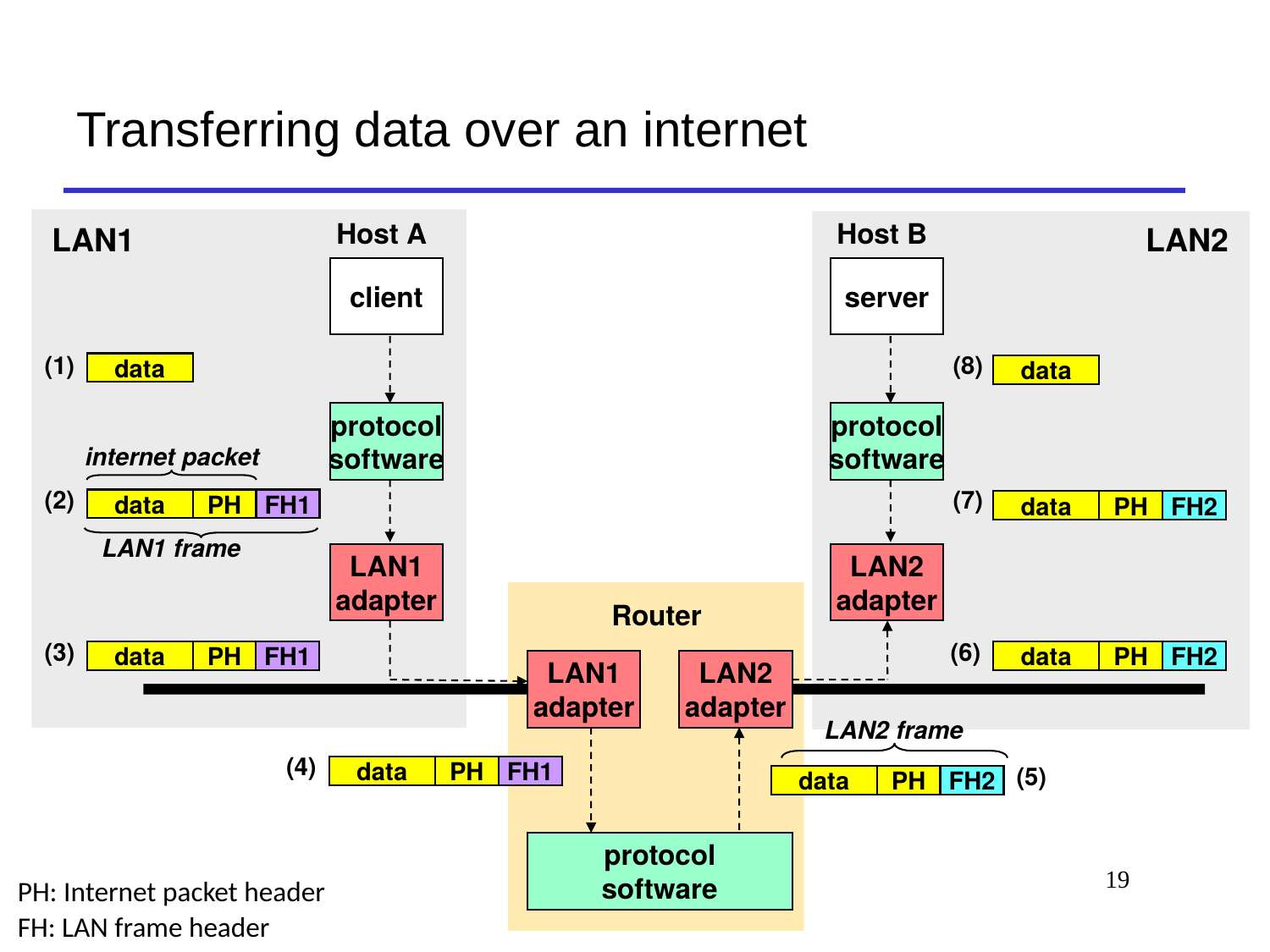

# Transferring data over an internet

Host A
Host B
LAN1
LAN2
client
server

(1)
(8)
data
data

protocol
software
protocol
software

internet packet
(2)
(7)

data
PH
FH1
data
PH
FH2
LAN1 frame
LAN1
adapter
LAN2
adapter
Router

(3)
(6)
data
PH
FH1
data
PH
FH2

LAN1
adapter
LAN2
adapter

LAN2 frame

(4)
(5)
data
PH
FH1
data
PH
FH2
protocol
software

19
PH: Internet packet header
FH: LAN frame header